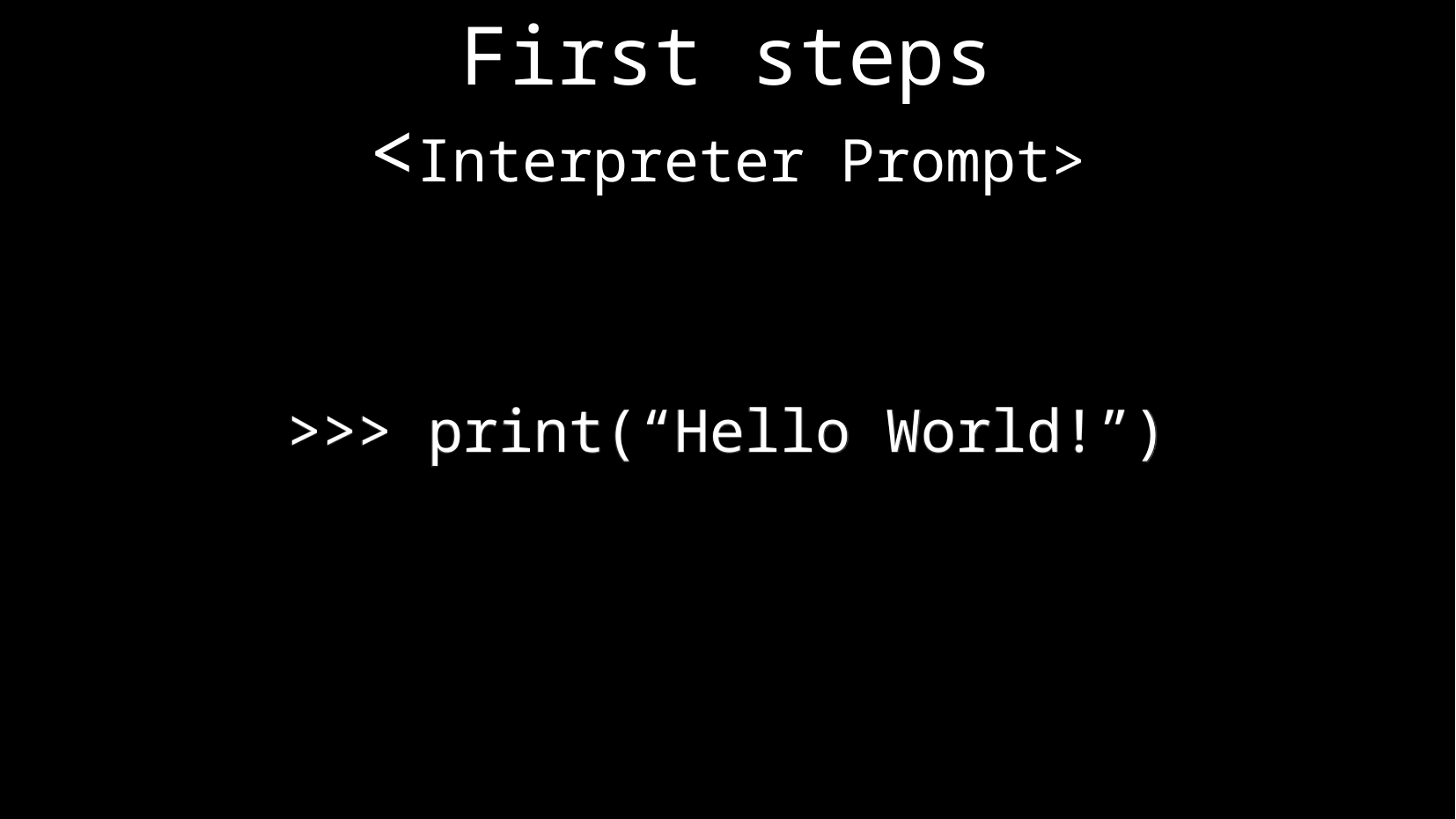

First steps
<Interpreter Prompt>
>>> print(“Hello World!”)